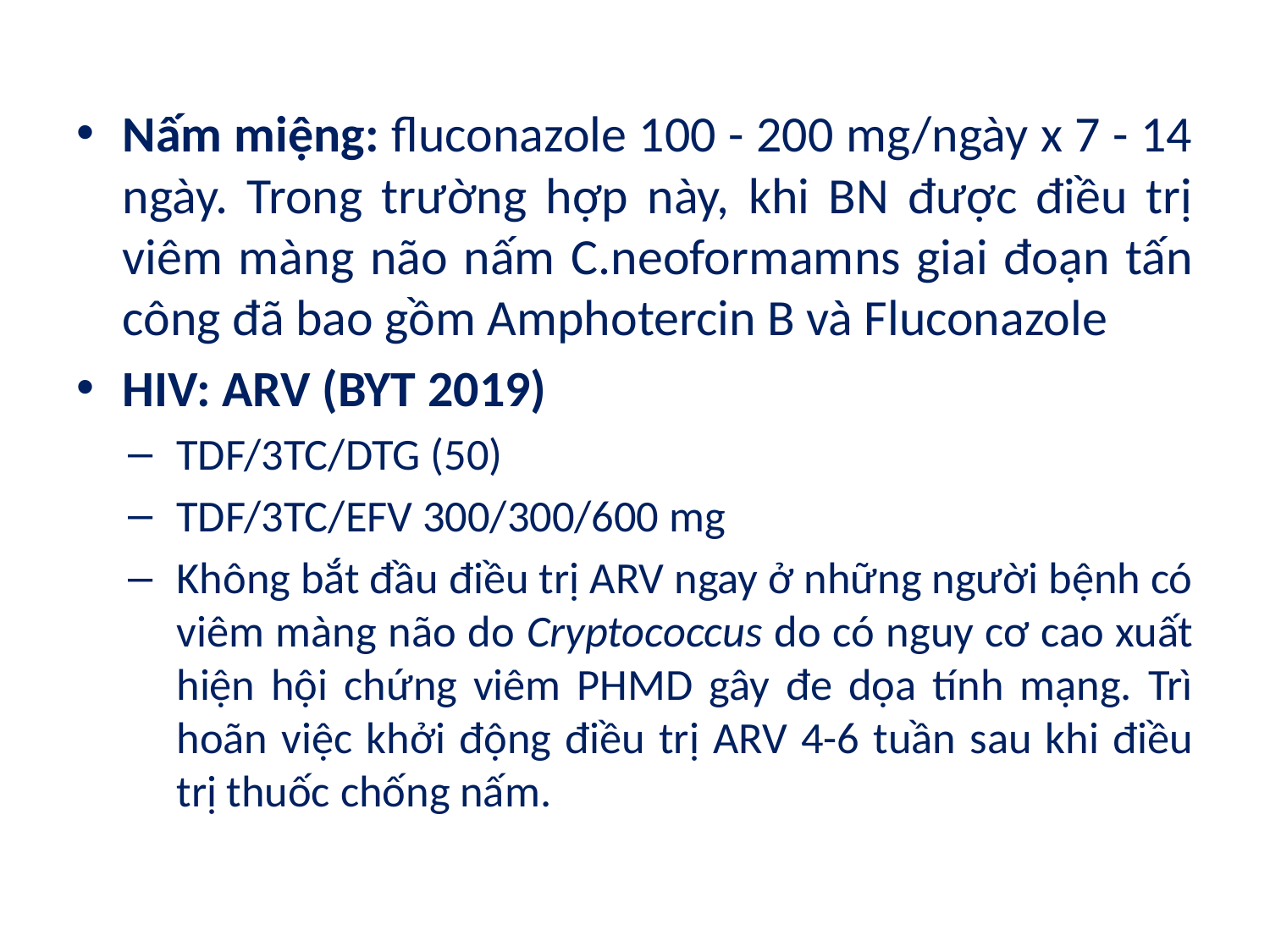

Nấm miệng: fluconazole 100 - 200 mg/ngày x 7 - 14 ngày. Trong trường hợp này, khi BN được điều trị viêm màng não nấm C.neoformamns giai đoạn tấn công đã bao gồm Amphotercin B và Fluconazole
HIV: ARV (BYT 2019)
TDF/3TC/DTG (50)
TDF/3TC/EFV 300/300/600 mg
Không bắt đầu điều trị ARV ngay ở những người bệnh có viêm màng não do Cryptococcus do có nguy cơ cao xuất hiện hội chứng viêm PHMD gây đe dọa tính mạng. Trì hoãn việc khởi động điều trị ARV 4-6 tuần sau khi điều trị thuốc chống nấm.